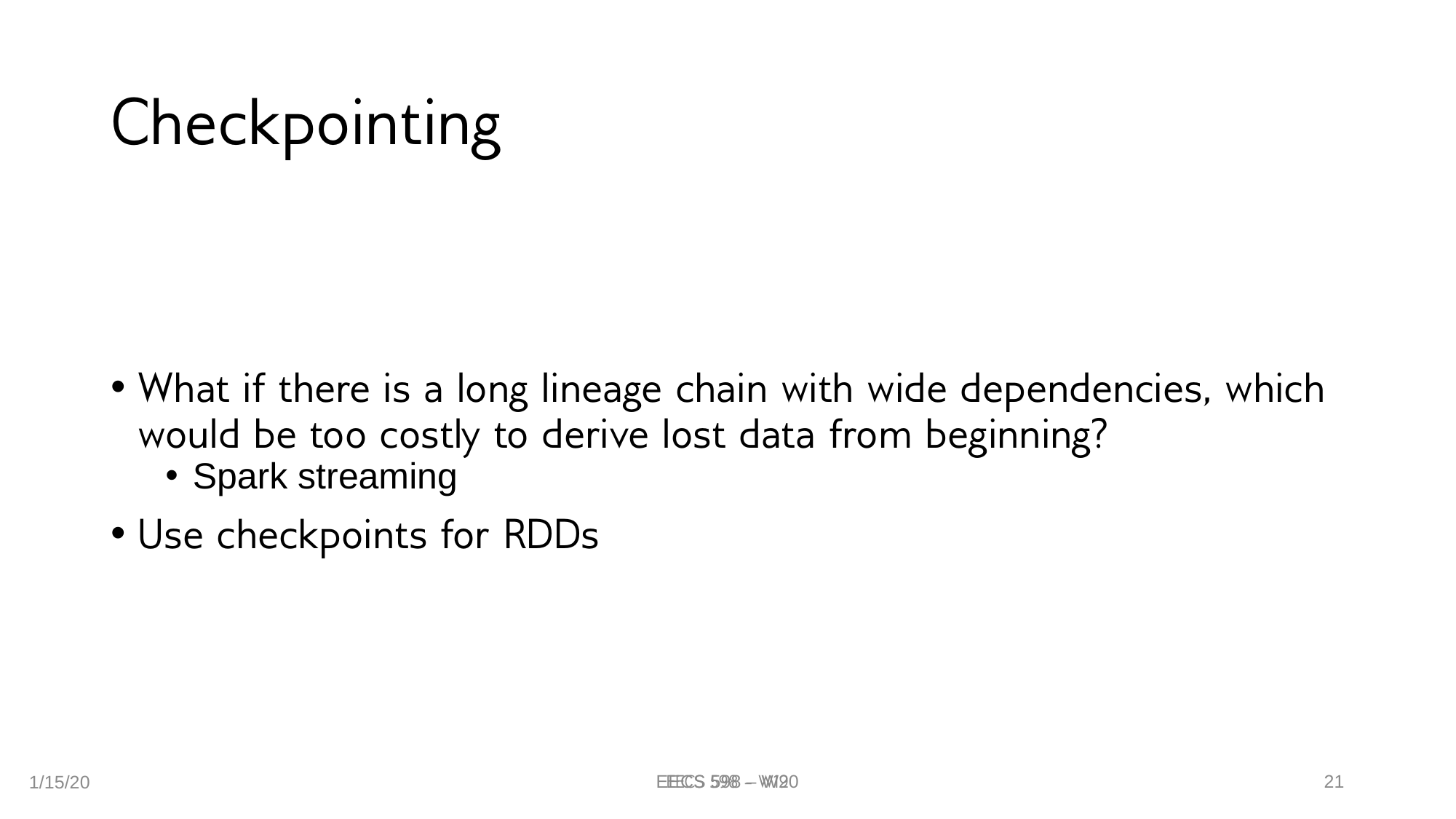

# Checkpointing
What if there is a long lineage chain with wide dependencies, which would be too costly to derive lost data from beginning?
Spark streaming
Use checkpoints for RDDs
EECS 598 – W19
EECS 598 – W20
21
1/15/20